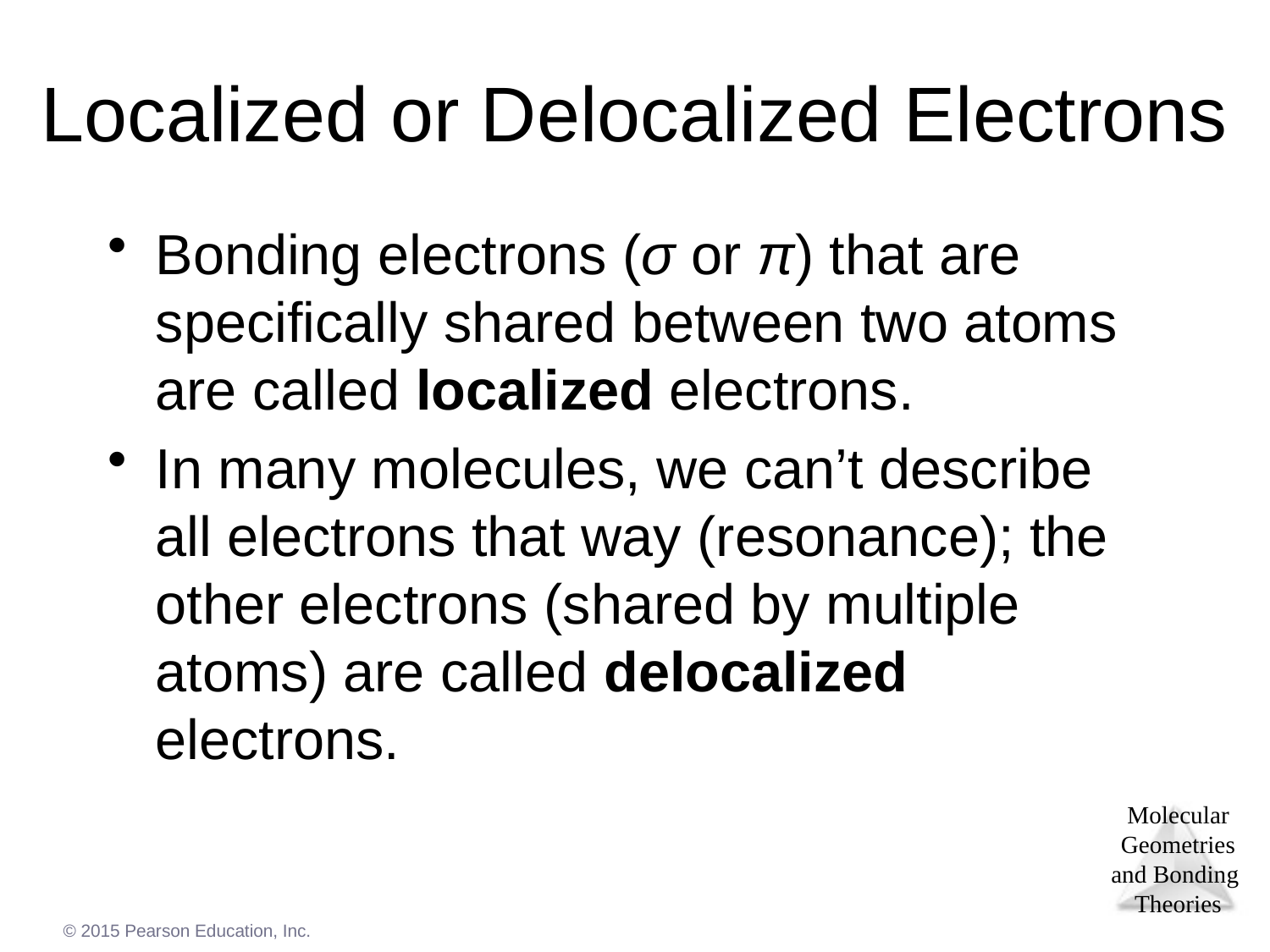

# Localized or Delocalized Electrons
Bonding electrons (σ or π) that are specifically shared between two atoms are called localized electrons.
In many molecules, we can’t describe all electrons that way (resonance); the other electrons (shared by multiple atoms) are called delocalized electrons.